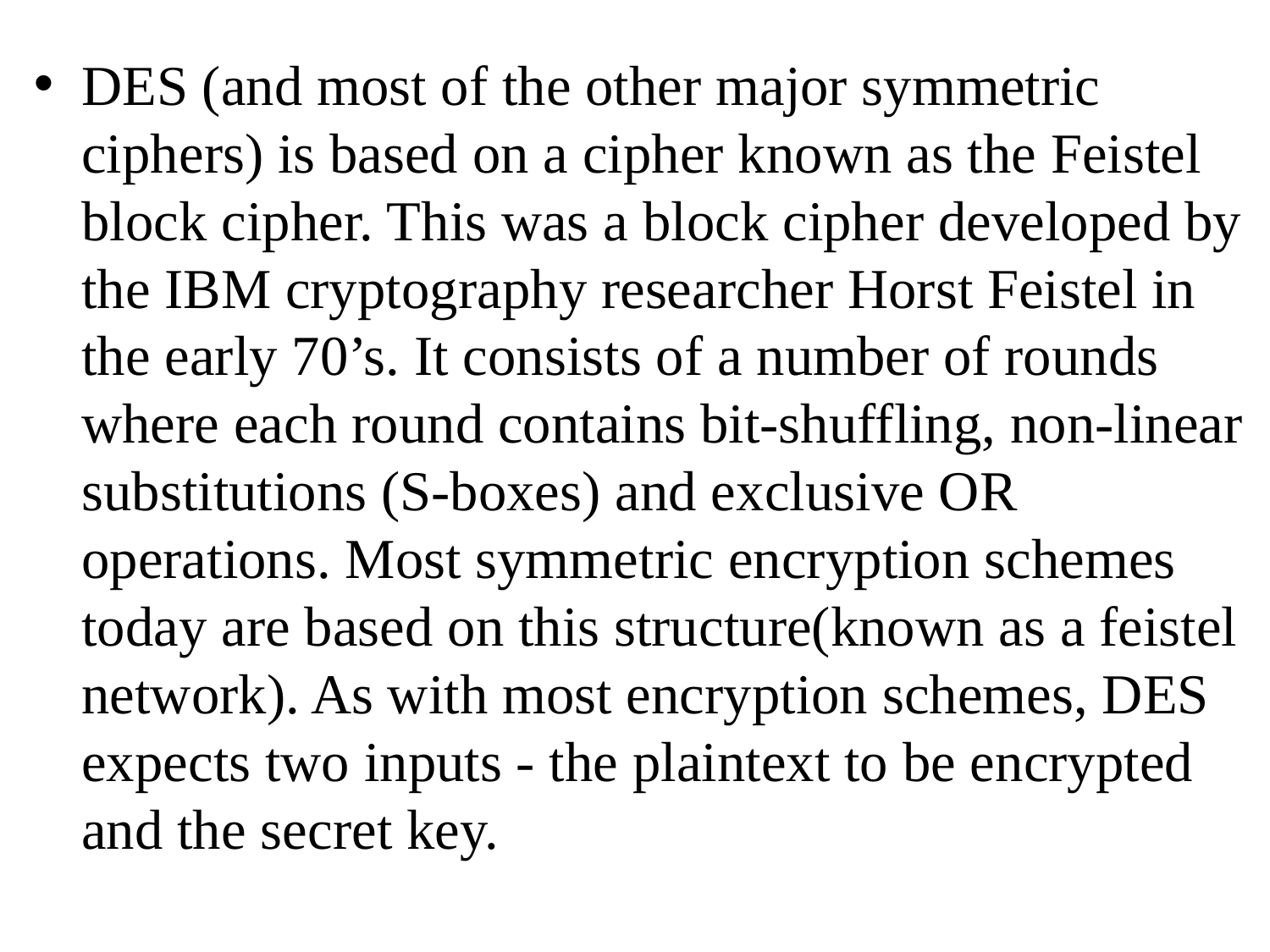

DES (and most of the other major symmetric ciphers) is based on a cipher known as the Feistel block cipher. This was a block cipher developed by the IBM cryptography researcher Horst Feistel in the early 70’s. It consists of a number of rounds where each round contains bit-shuffling, non-linear substitutions (S-boxes) and exclusive OR operations. Most symmetric encryption schemes today are based on this structure(known as a feistel network). As with most encryption schemes, DES expects two inputs - the plaintext to be encrypted and the secret key.